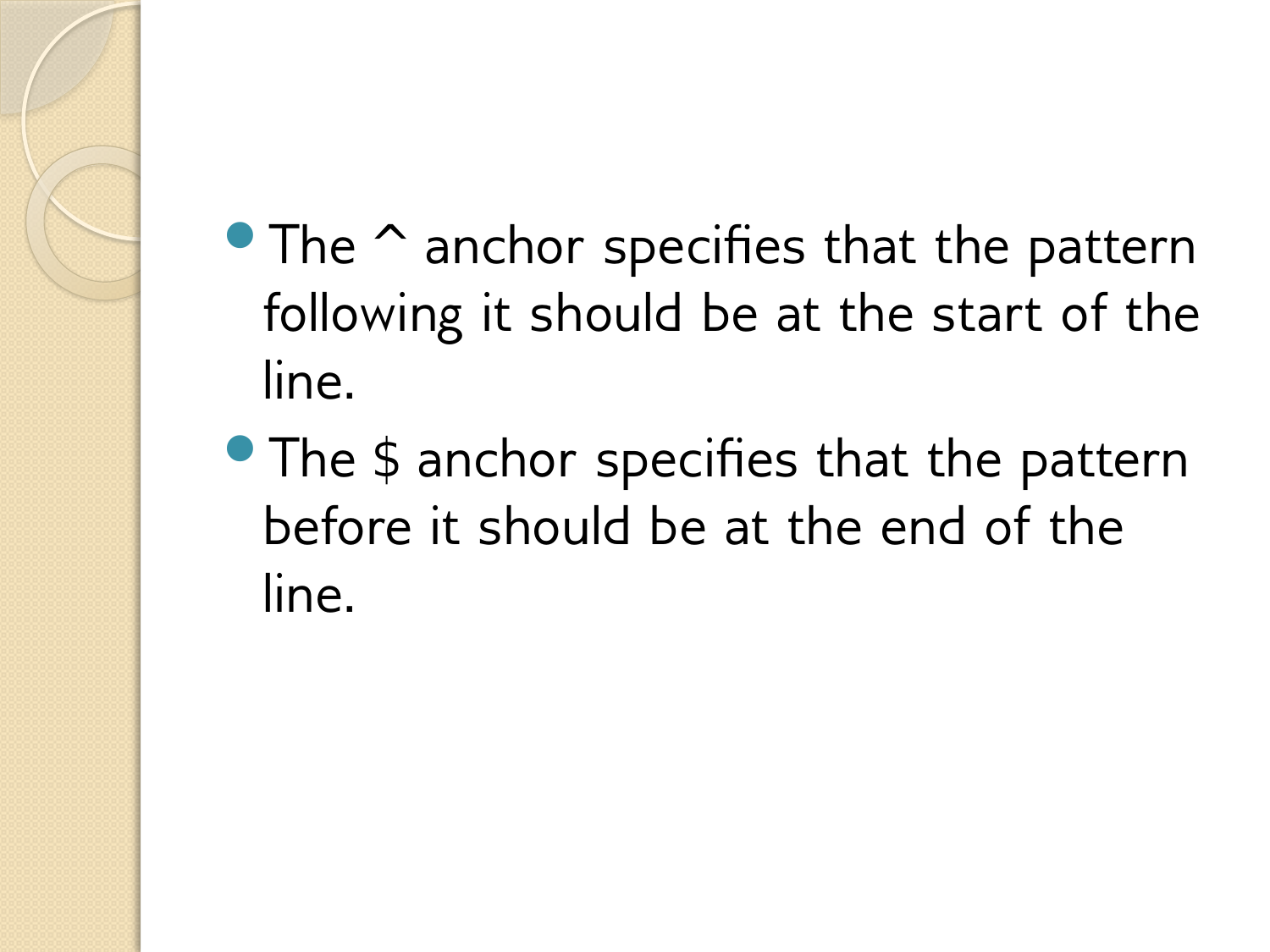

#
The ^ anchor specifies that the pattern following it should be at the start of the line.
The $ anchor specifies that the pattern before it should be at the end of the line.